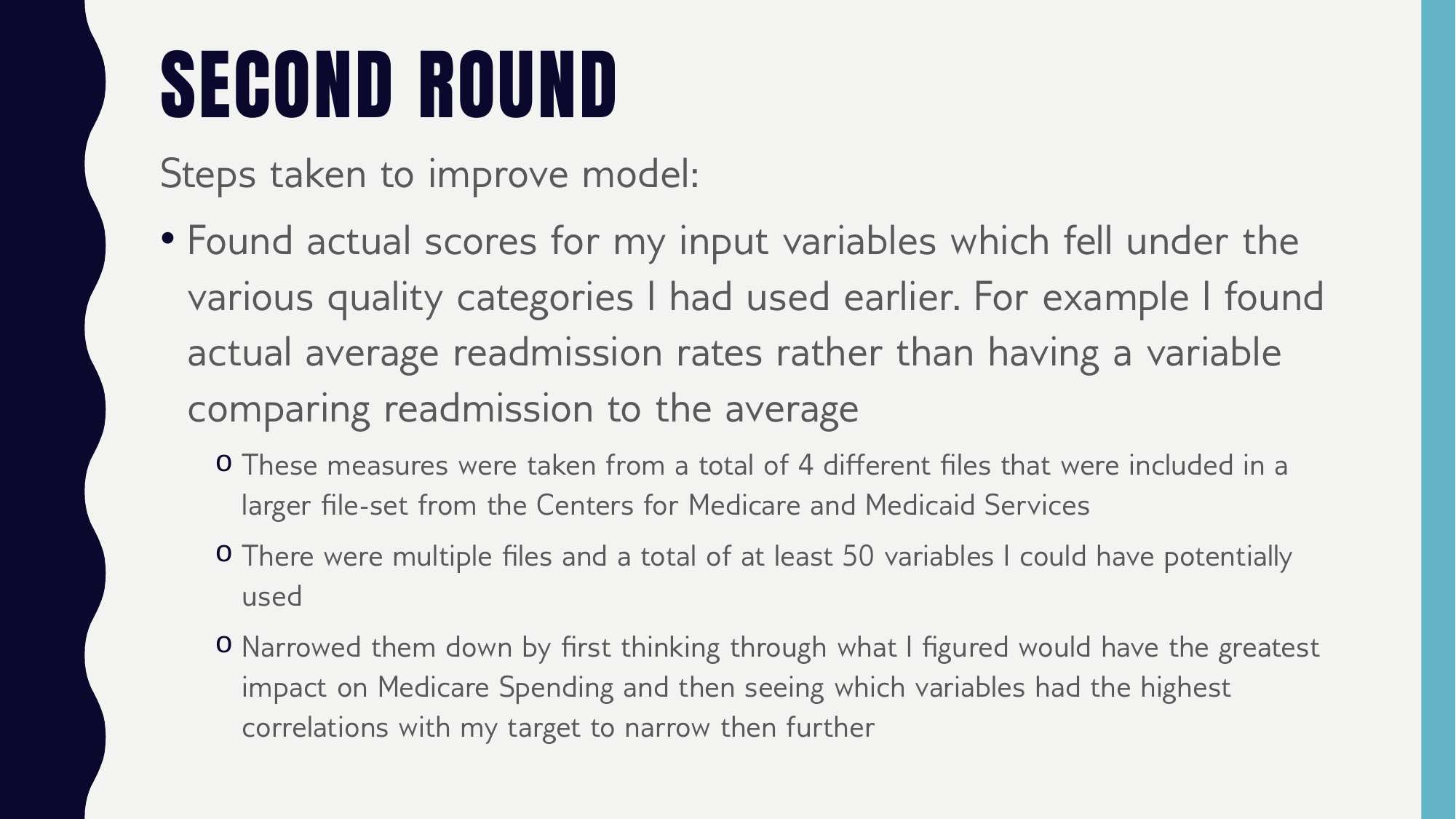

# Second Round
Steps taken to improve model:
Found actual scores for my input variables which fell under the various quality categories I had used earlier. For example I found actual average readmission rates rather than having a variable comparing readmission to the average
These measures were taken from a total of 4 different files that were included in a larger file-set from the Centers for Medicare and Medicaid Services
There were multiple files and a total of at least 50 variables I could have potentially used
Narrowed them down by first thinking through what I figured would have the greatest impact on Medicare Spending and then seeing which variables had the highest correlations with my target to narrow then further